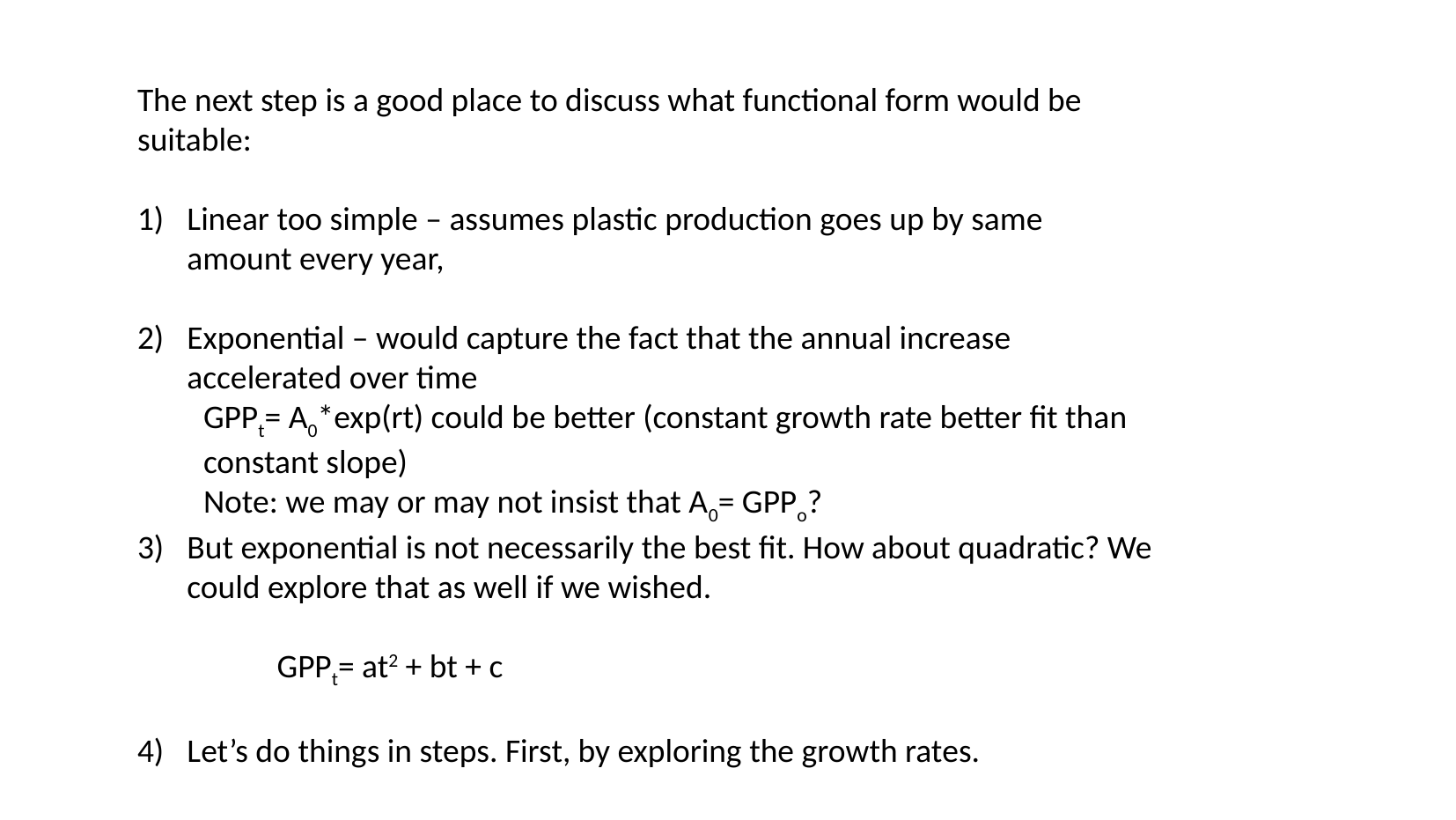

The next step is a good place to discuss what functional form would be suitable:

Linear too simple – assumes plastic production goes up by same amount every year,

Exponential – would capture the fact that the annual increase accelerated over time
GPPt= A0*exp(rt) could be better (constant growth rate better fit than constant slope)
Note: we may or may not insist that A0= GPPo?
But exponential is not necessarily the best fit. How about quadratic? We could explore that as well if we wished.

	 GPPt= at2 + bt + c

Let’s do things in steps. First, by exploring the growth rates.